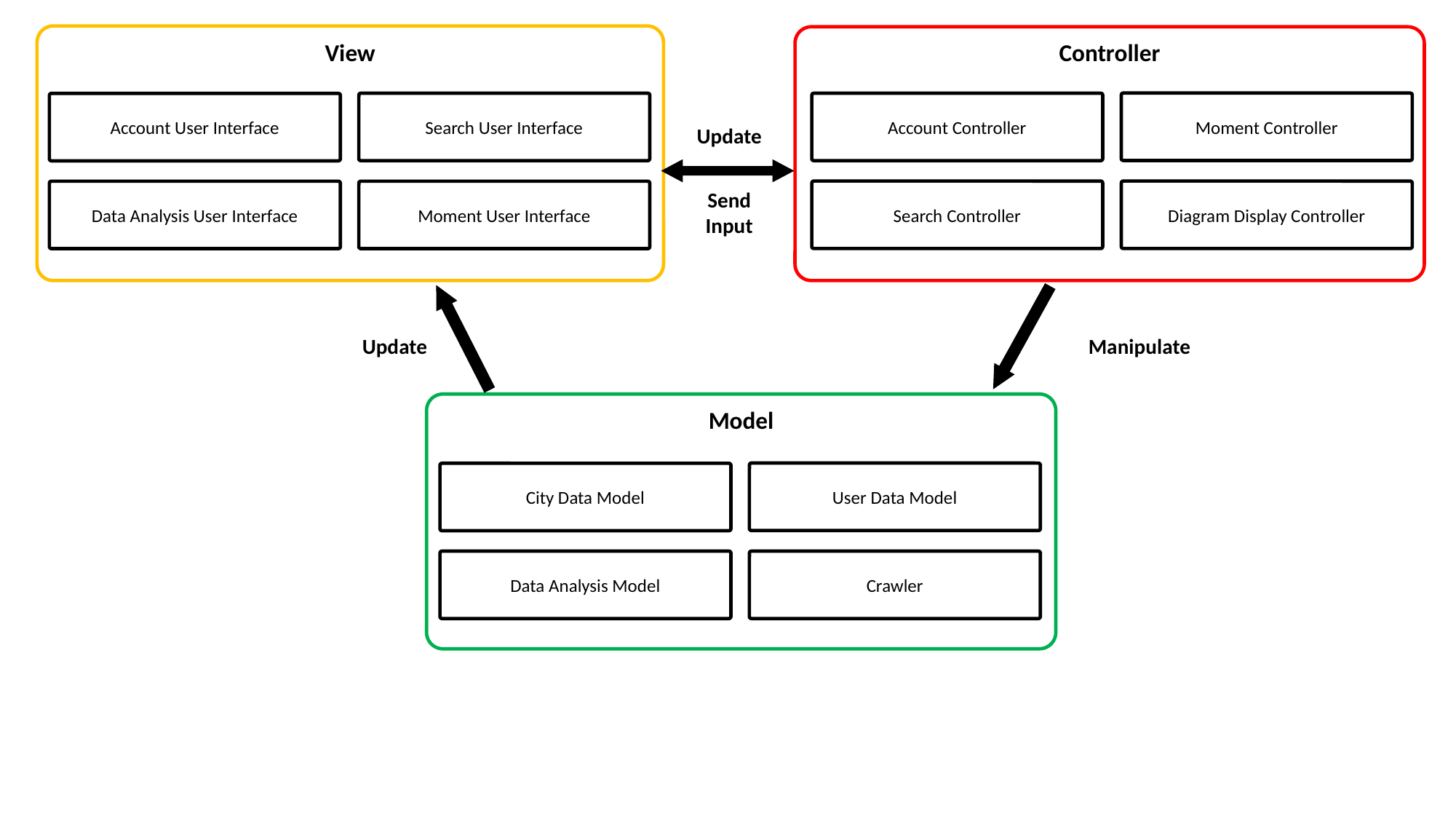

View
Controller

Moment Controller
Search User Interface
Account Controller
Account User Interface

Update
Search Controller
Diagram Display Controller
Data Analysis User Interface
Moment User Interface
Send Input

Update
Manipulate

Model
User Data Model
City Data Model
Data Analysis Model
Crawler